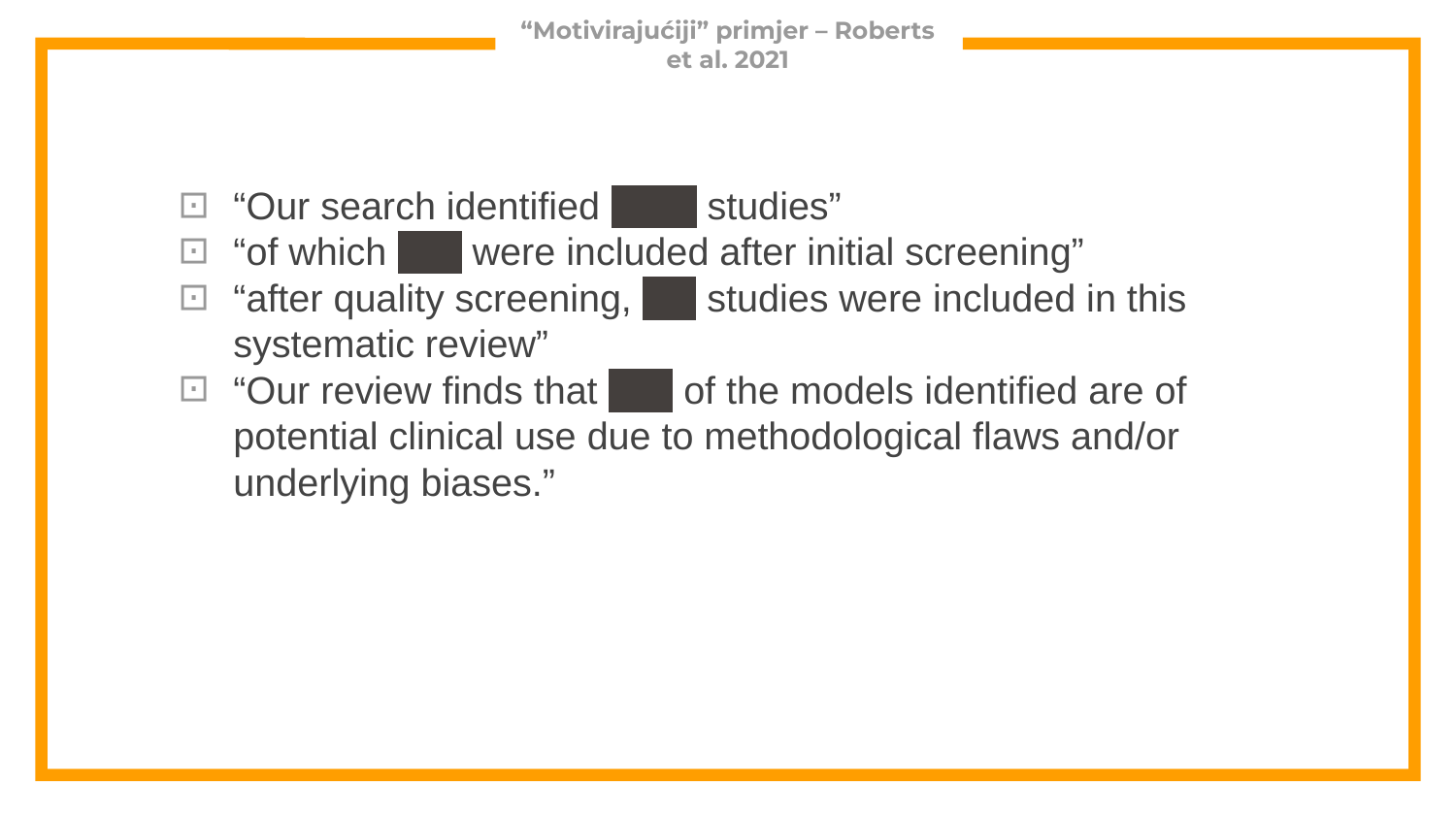

# “Motivirajućiji” primjer – Roberts et al. 2021
“Our search identified          studies”
“of which        were included after initial screening”
“after quality screening,       studies were included in this systematic review”
“Our review finds that        of the models identified are of potential clinical use due to methodological flaws and/or underlying biases.”